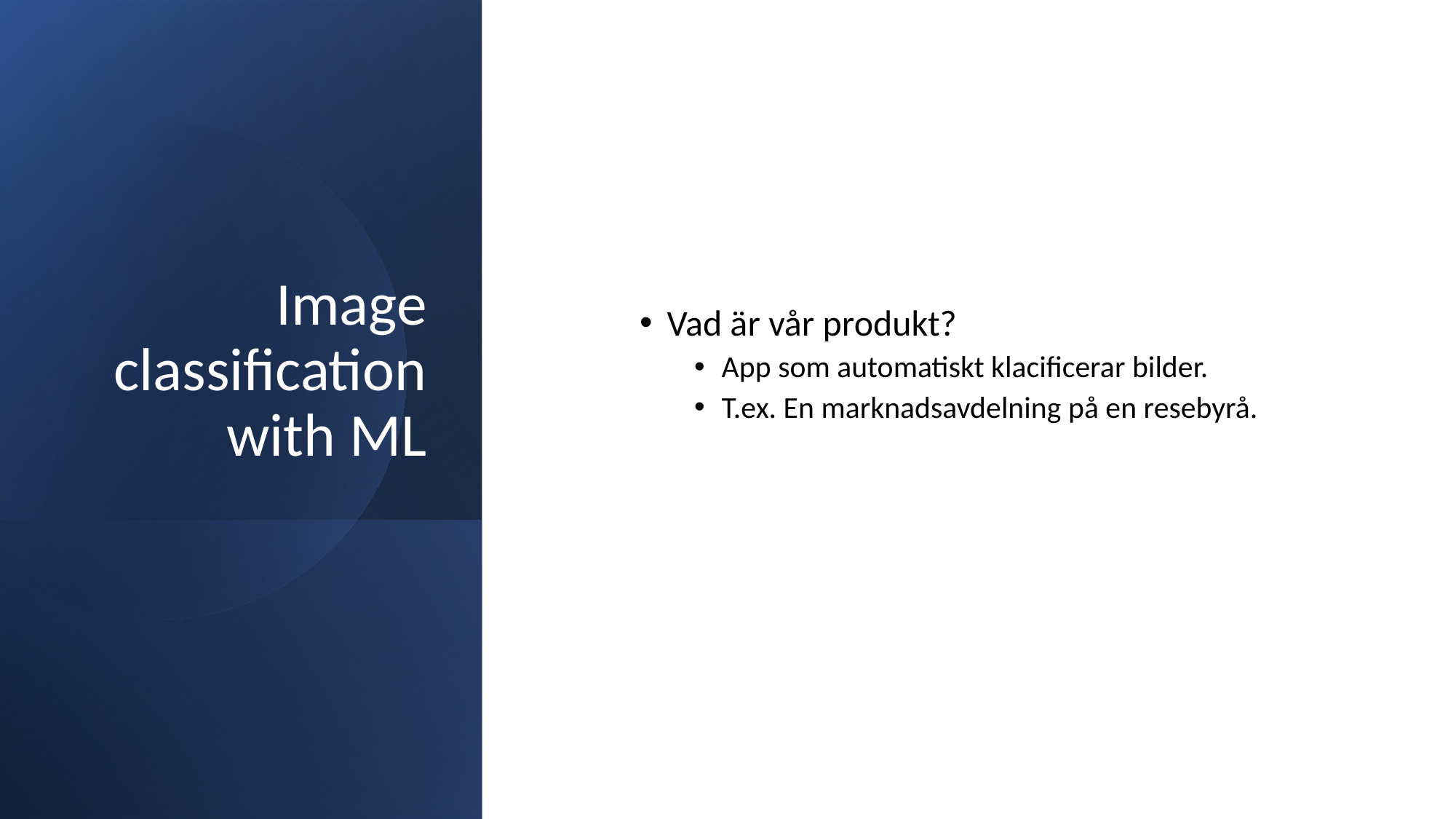

# Image classification with ML
Vad är vår produkt?
App som automatiskt klacificerar bilder.
T.ex. En marknadsavdelning på en resebyrå.